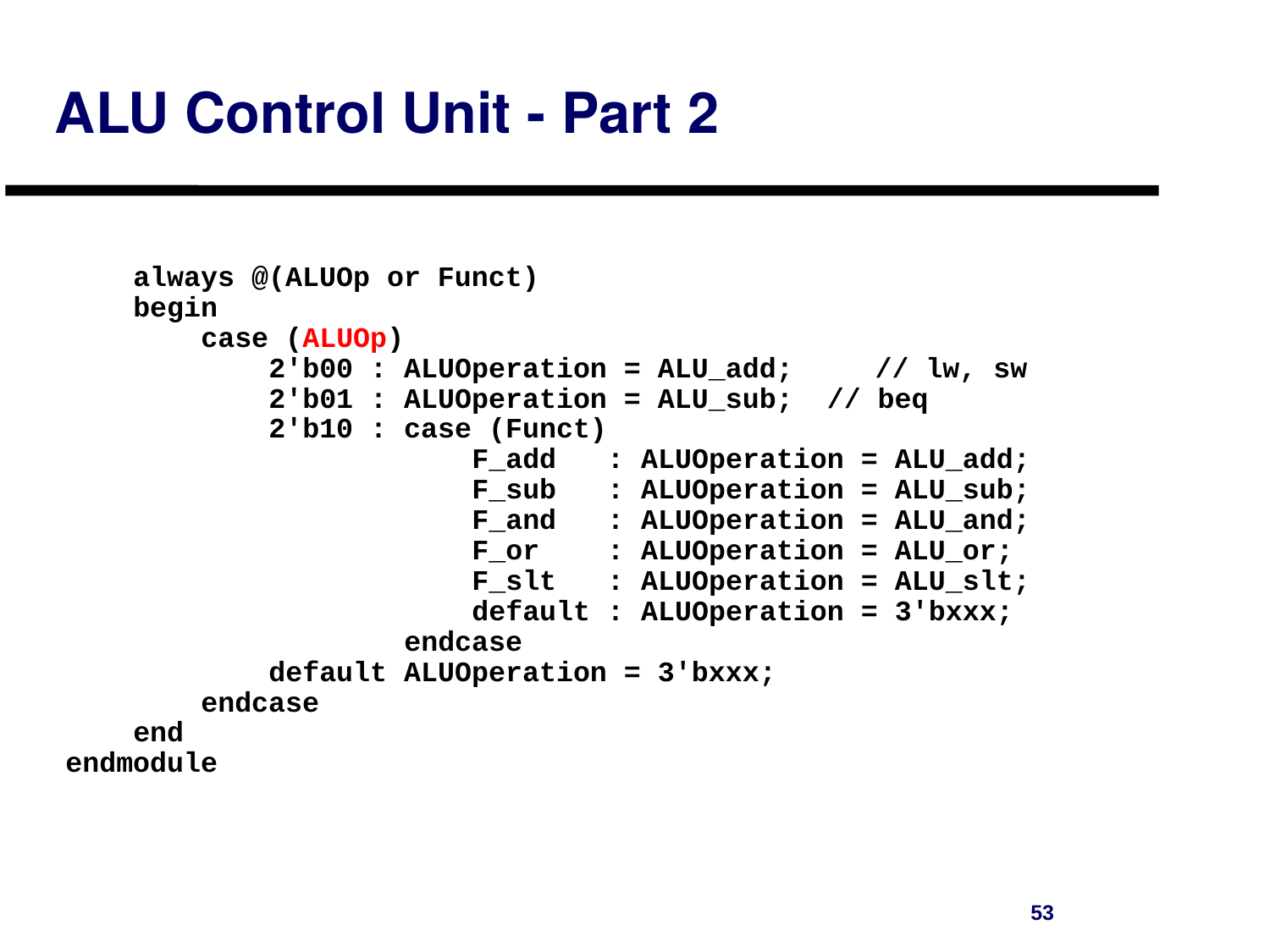

# ALU Control Unit - Part 2

    always @(ALUOp or Funct)
    begin
        case (ALUOp)
            2'b00 : ALUOperation = ALU_add;	// lw, sw
            2'b01 : ALUOperation = ALU_sub;  // beq
            2'b10 : case (Funct)
                        F_add   : ALUOperation = ALU_add;
                        F_sub   : ALUOperation = ALU_sub;
                        F_and   : ALUOperation = ALU_and;
                        F_or    : ALUOperation = ALU_or;
                        F_slt   : ALUOperation = ALU_slt;
                        default : ALUOperation = 3'bxxx;
                    endcase
            default ALUOperation = 3'bxxx;
        endcase
    end
endmodule
53